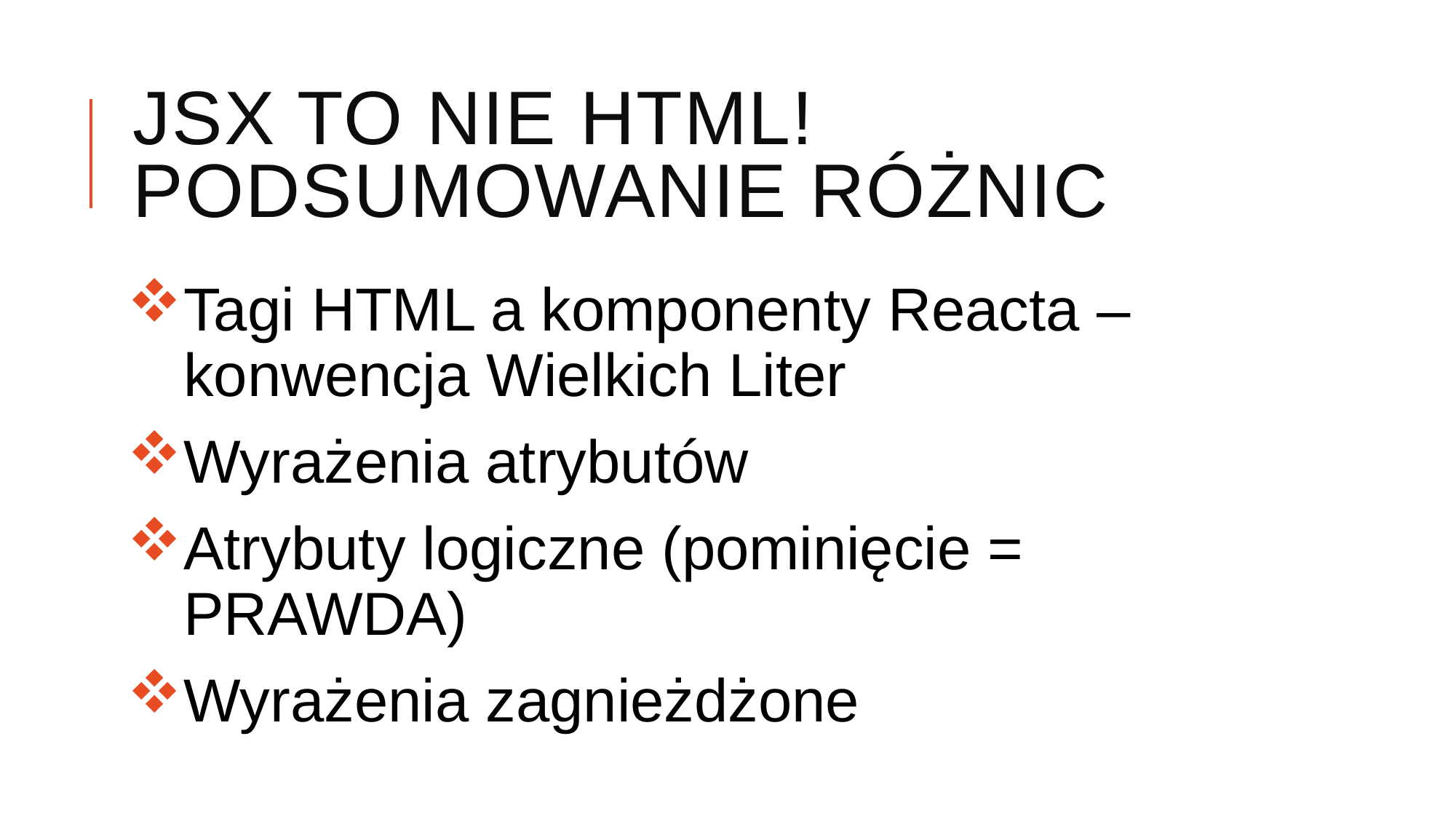

# JSX to NIE HTML! Podsumowanie różnic
Tagi HTML a komponenty Reacta – konwencja Wielkich Liter
Wyrażenia atrybutów
Atrybuty logiczne (pominięcie = PRAWDA)
Wyrażenia zagnieżdżone